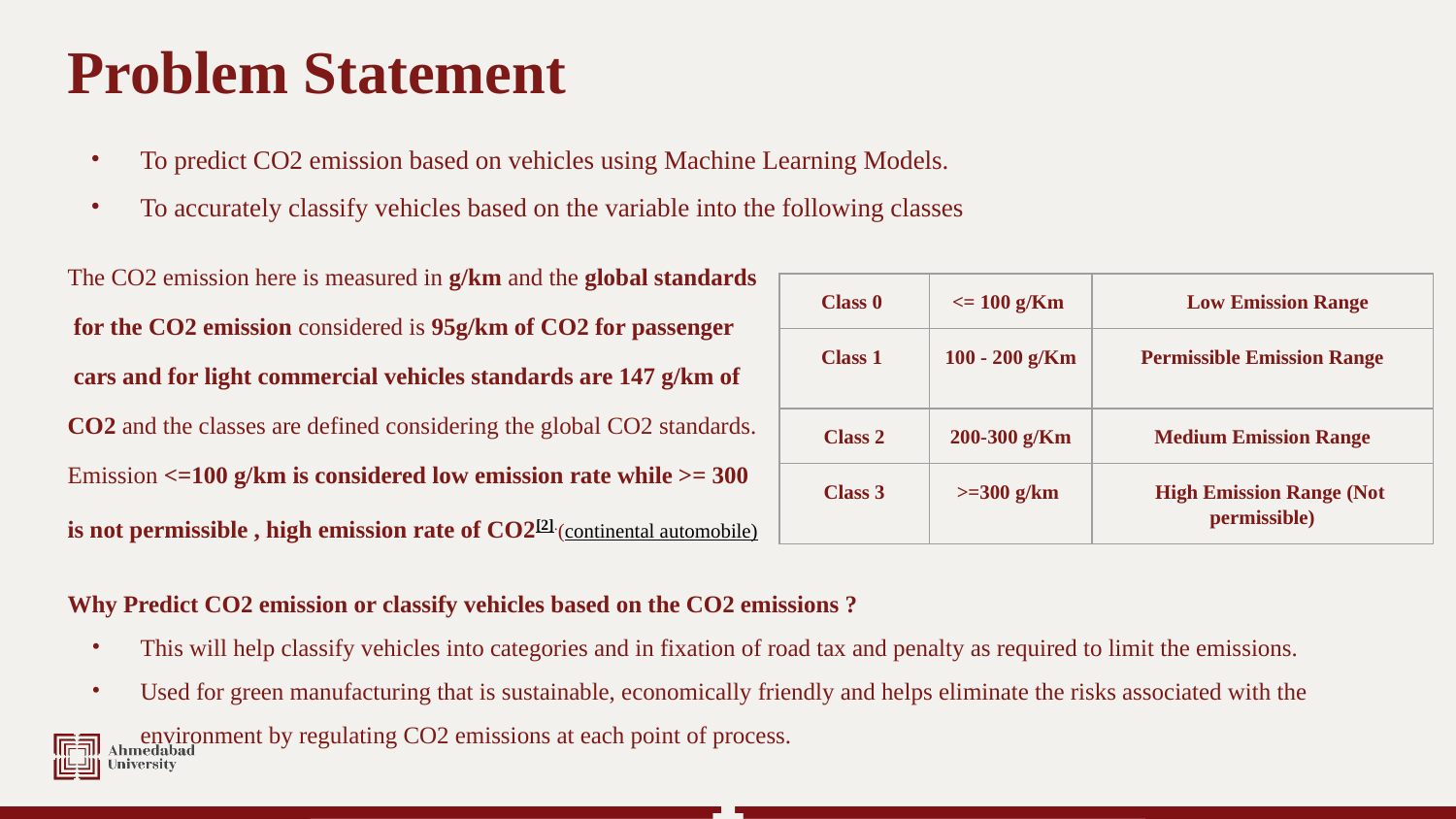

# Problem Statement
To predict CO2 emission based on vehicles using Machine Learning Models.
To accurately classify vehicles based on the variable into the following classes

The CO2 emission here is measured in g/km and the global standards
 for the CO2 emission considered is 95g/km of CO2 for passenger
 cars and for light commercial vehicles standards are 147 g/km of
CO2 and the classes are defined considering the global CO2 standards.
Emission <=100 g/km is considered low emission rate while >= 300
is not permissible , high emission rate of CO2[2].(continental automobile)

Why Predict CO2 emission or classify vehicles based on the CO2 emissions ?
This will help classify vehicles into categories and in fixation of road tax and penalty as required to limit the emissions.
Used for green manufacturing that is sustainable, economically friendly and helps eliminate the risks associated with the environment by regulating CO2 emissions at each point of process.

| Class 0 | <= 100 g/Km | Low Emission Range |
| --- | --- | --- |
| Class 1 | 100 - 200 g/Km | Permissible Emission Range |
| Class 2 | 200-300 g/Km | Medium Emission Range |
| Class 3 | >=300 g/km | High Emission Range (Not permissible) |